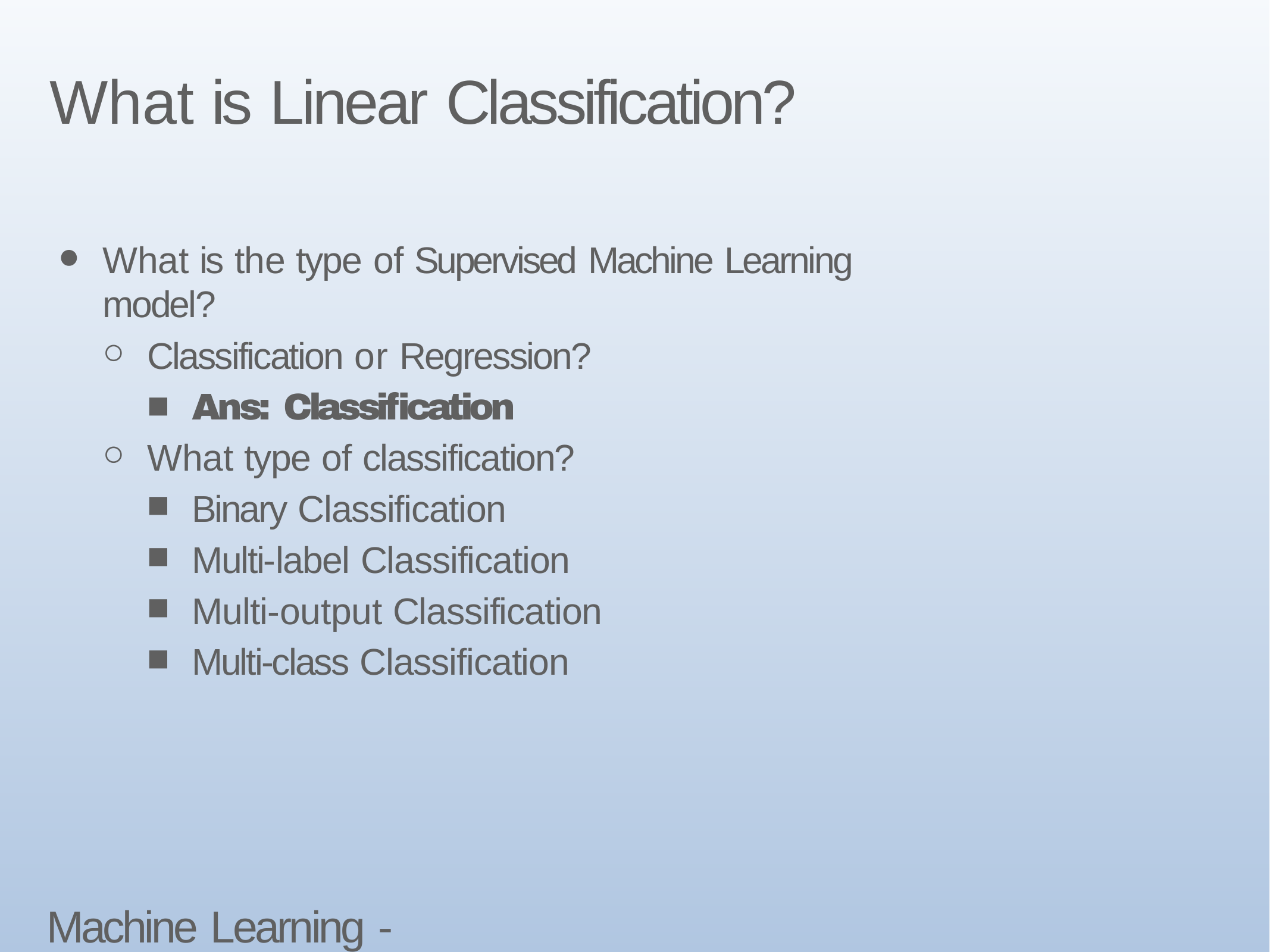

# What is Linear Classification?
What is the type of Supervised Machine Learning model?
Classification or Regression?
Ans: Classification
What type of classification?
Binary Classification
Multi-label Classification
Multi-output Classification
Multi-class Classification
Machine Learning - SVM